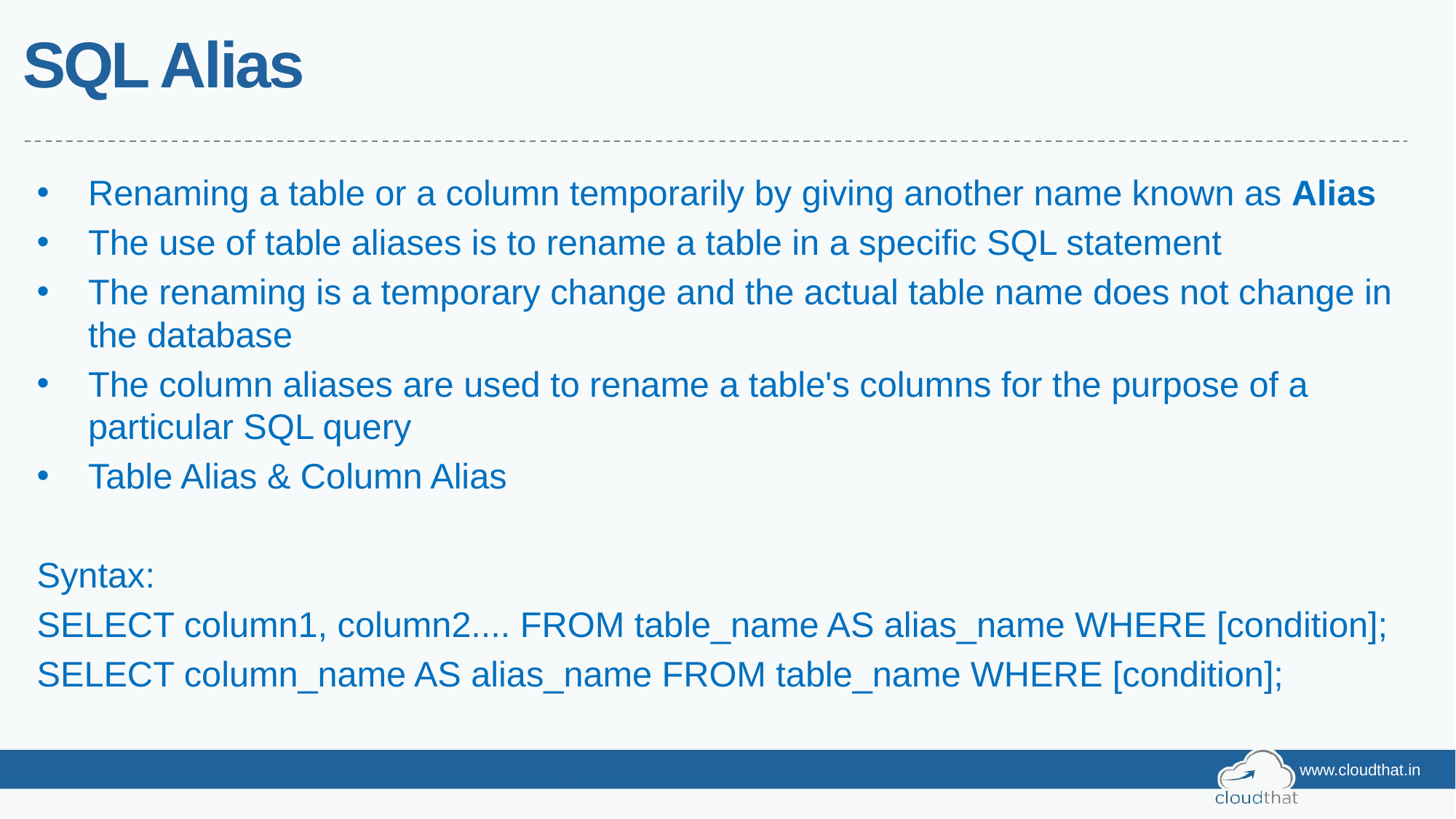

# SQL Alias
Renaming a table or a column temporarily by giving another name known as Alias
The use of table aliases is to rename a table in a specific SQL statement
The renaming is a temporary change and the actual table name does not change in the database
The column aliases are used to rename a table's columns for the purpose of a particular SQL query
Table Alias & Column Alias

Syntax:
SELECT column1, column2.... FROM table_name AS alias_name WHERE [condition];
SELECT column_name AS alias_name FROM table_name WHERE [condition];